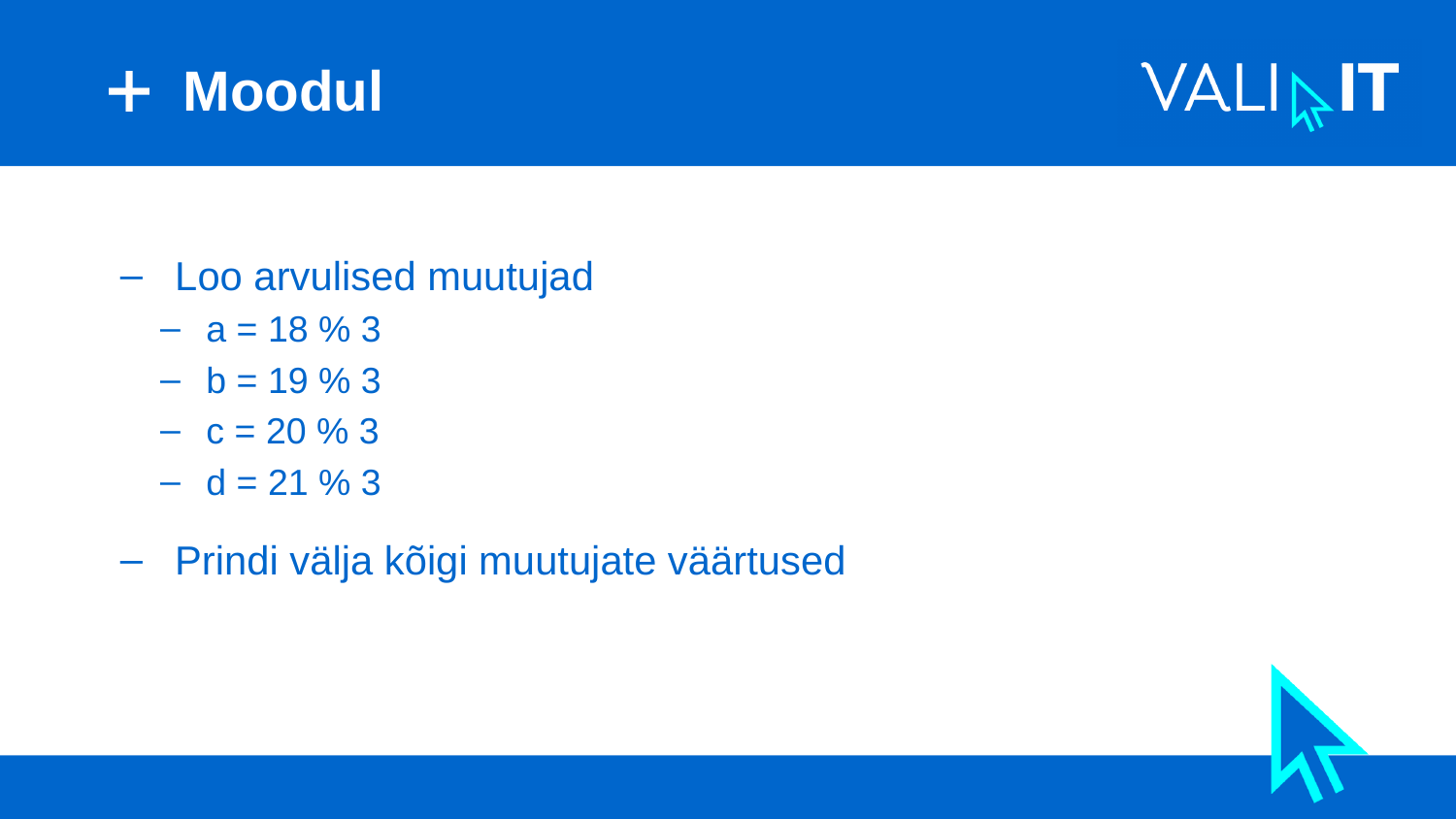

# Moodul
Loo arvulised muutujad
a = 18 % 3
b = 19 % 3
c = 20 % 3
d = 21 % 3
Prindi välja kõigi muutujate väärtused